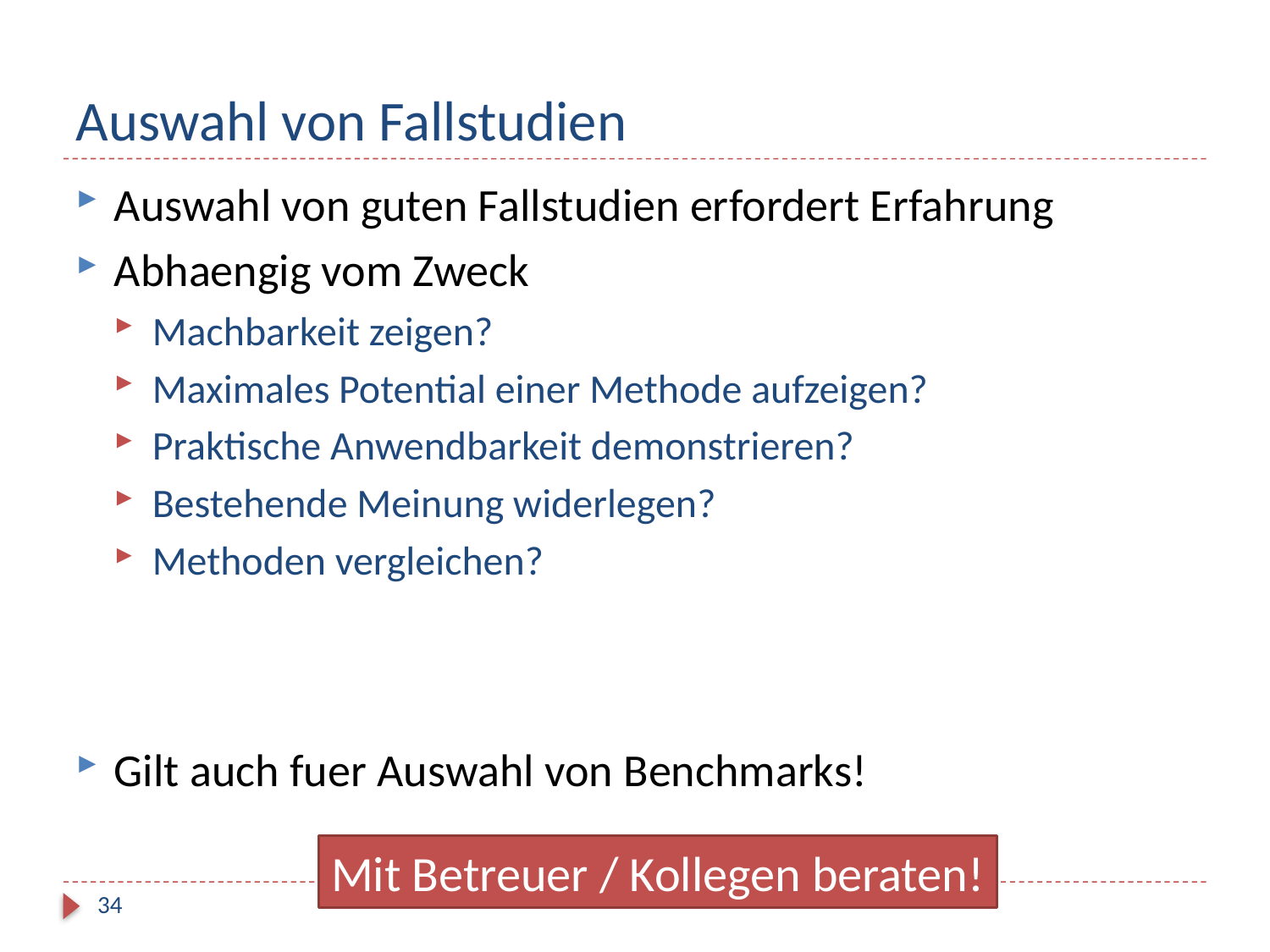

# Auswahl von Fallstudien
Auswahl von guten Fallstudien erfordert Erfahrung
Abhaengig vom Zweck
Machbarkeit zeigen?
Maximales Potential einer Methode aufzeigen?
Praktische Anwendbarkeit demonstrieren?
Bestehende Meinung widerlegen?
Methoden vergleichen?

Gilt auch fuer Auswahl von Benchmarks!
Mit Betreuer / Kollegen beraten!
34